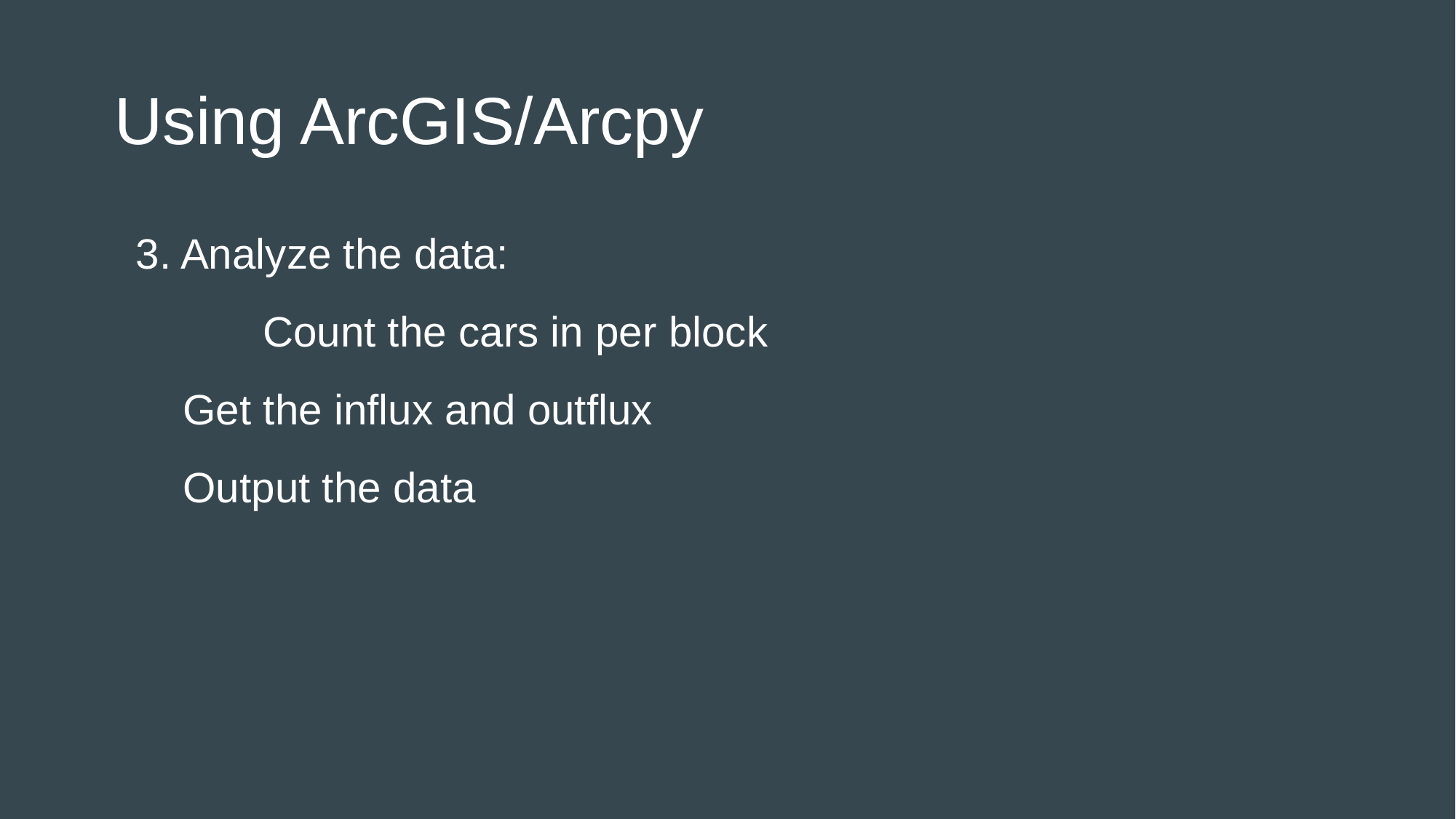

# Using ArcGIS/Arcpy
3. Analyze the data:
		 Count the cars in per block
    Get the influx and outflux
    Output the data